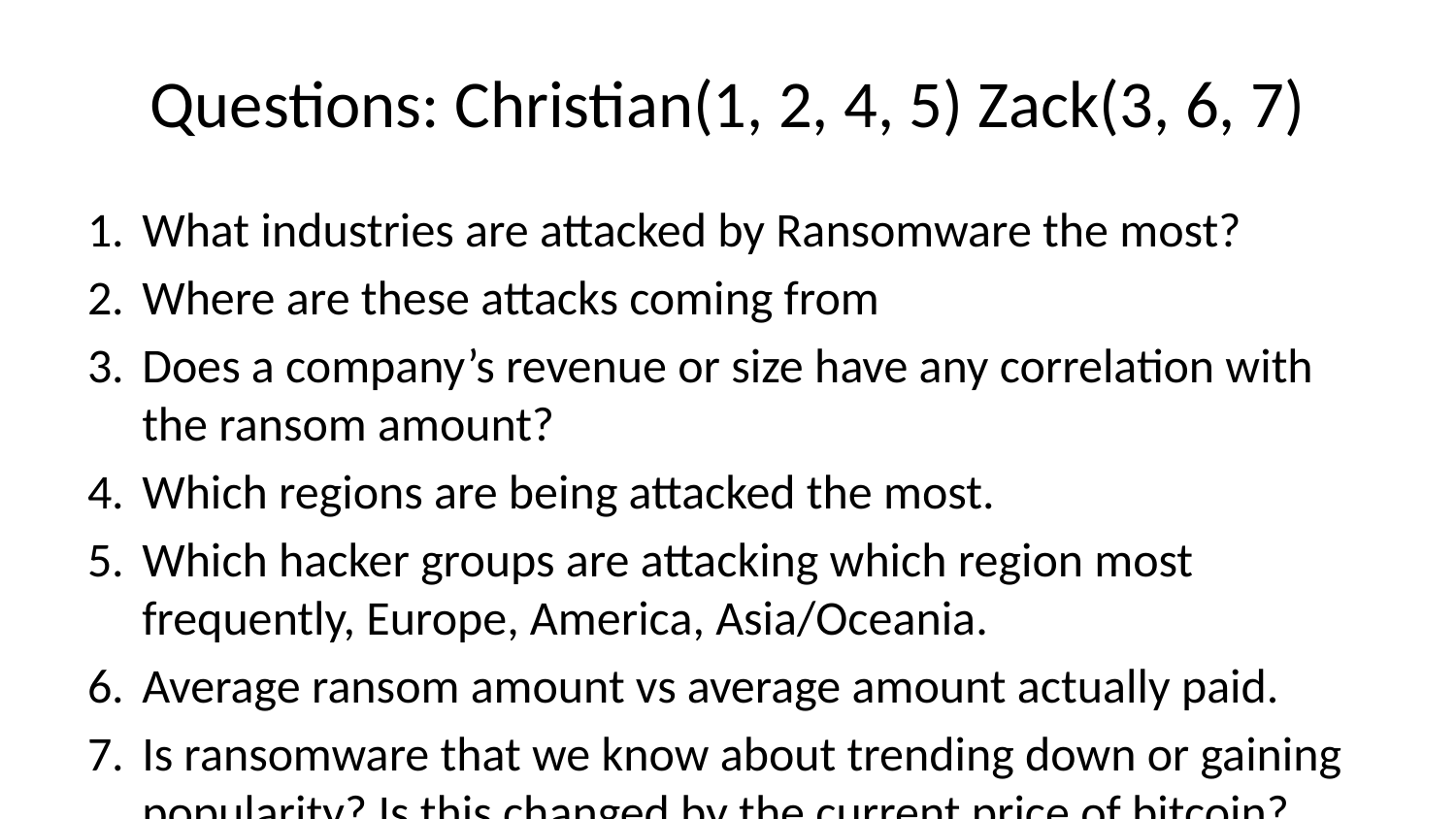

# Questions: Christian(1, 2, 4, 5) Zack(3, 6, 7)
What industries are attacked by Ransomware the most?
Where are these attacks coming from
Does a company’s revenue or size have any correlation with the ransom amount?
Which regions are being attacked the most.
Which hacker groups are attacking which region most frequently, Europe, America, Asia/Oceania.
Average ransom amount vs average amount actually paid.
Is ransomware that we know about trending down or gaining popularity? Is this changed by the current price of bitcoin?